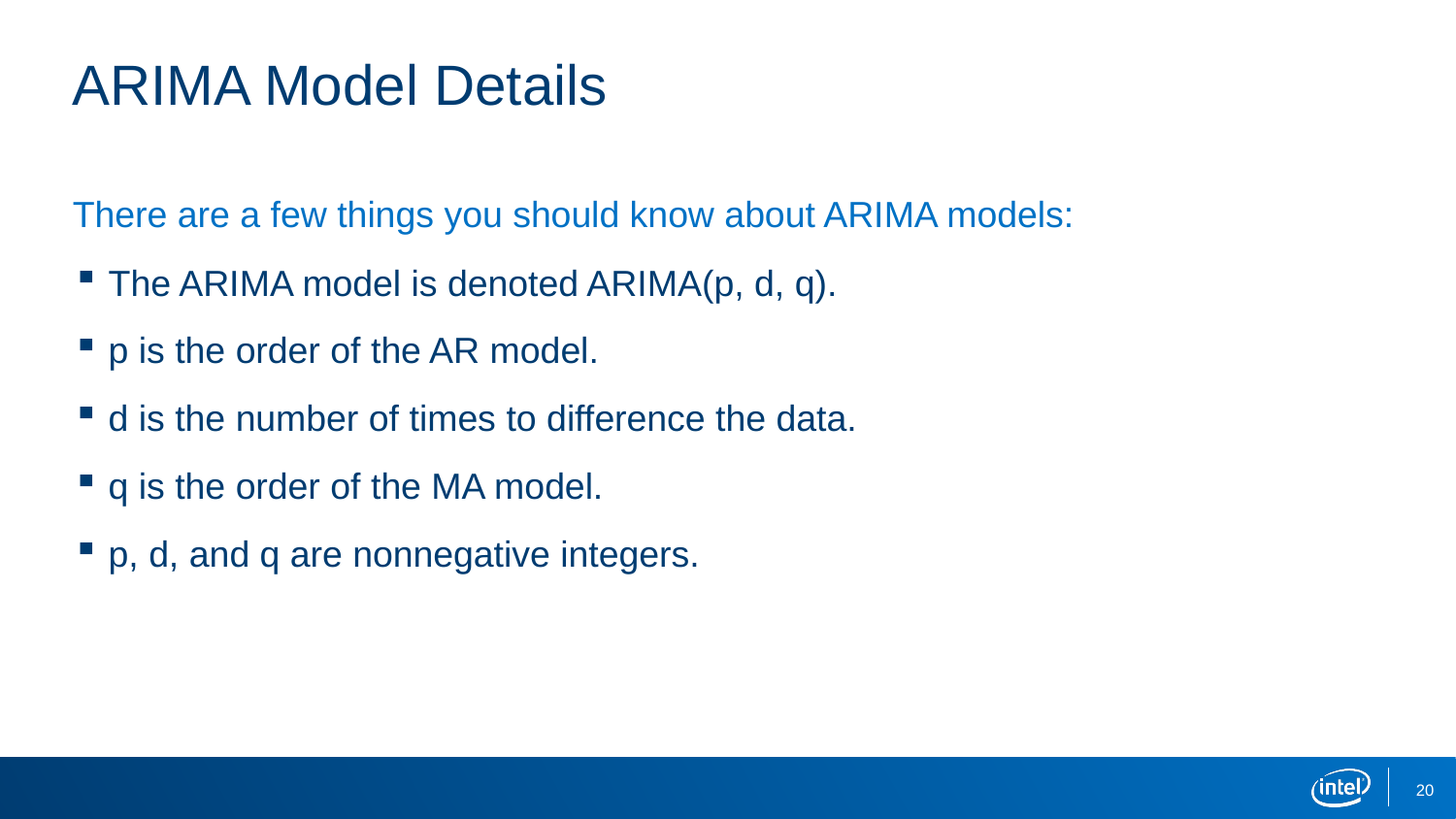

# ARIMA Model Details
There are a few things you should know about ARIMA models:
The ARIMA model is denoted ARIMA(p, d, q).
p is the order of the AR model.
d is the number of times to difference the data.
q is the order of the MA model.
p, d, and q are nonnegative integers.
20